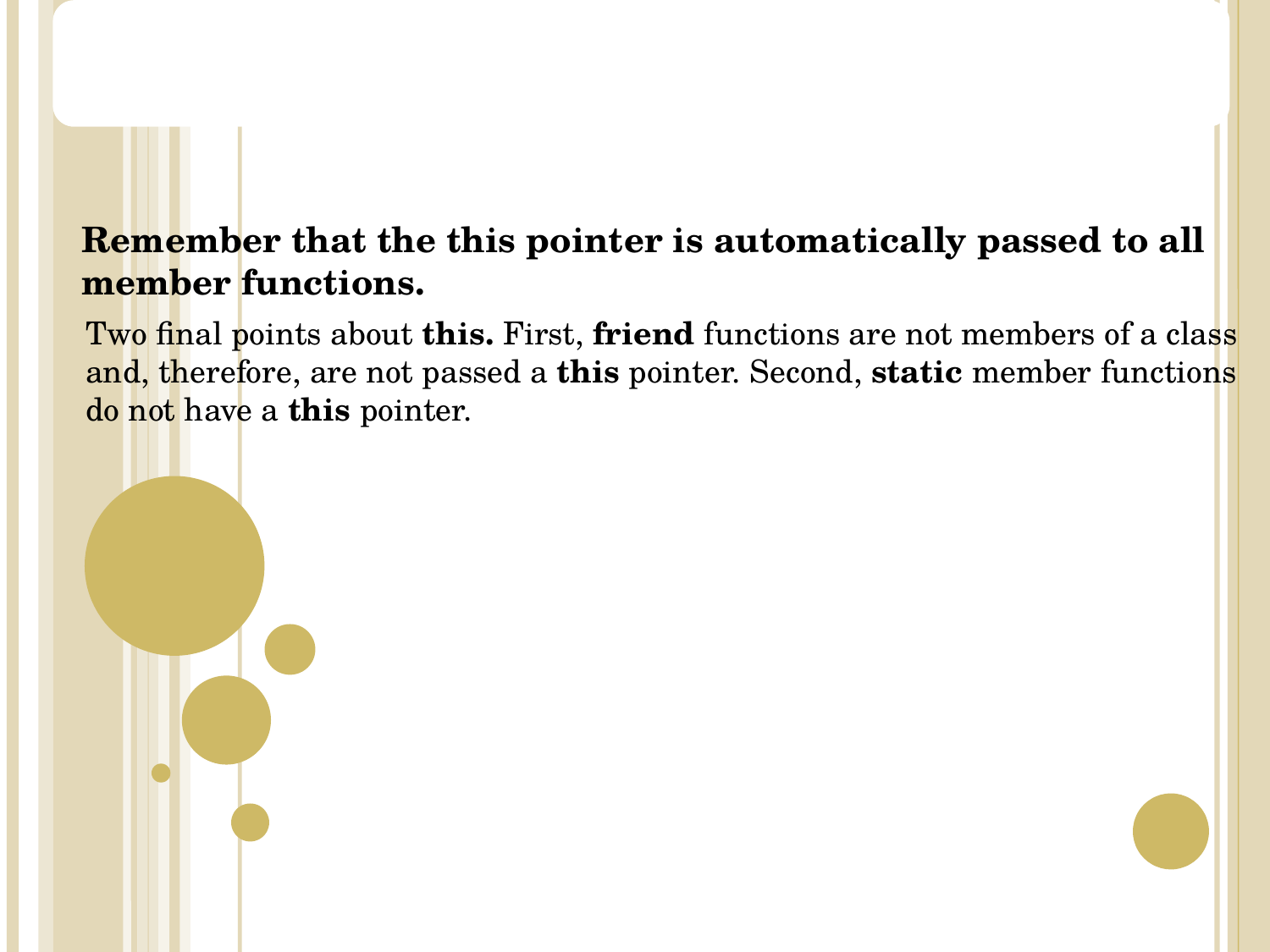

The this Pointer
Remember that the this pointer is automatically passed to all member functions.
Two final points about this. First, friend functions are not members of a class and, therefore, are not passed a this pointer. Second, static member functions do not have a this pointer.